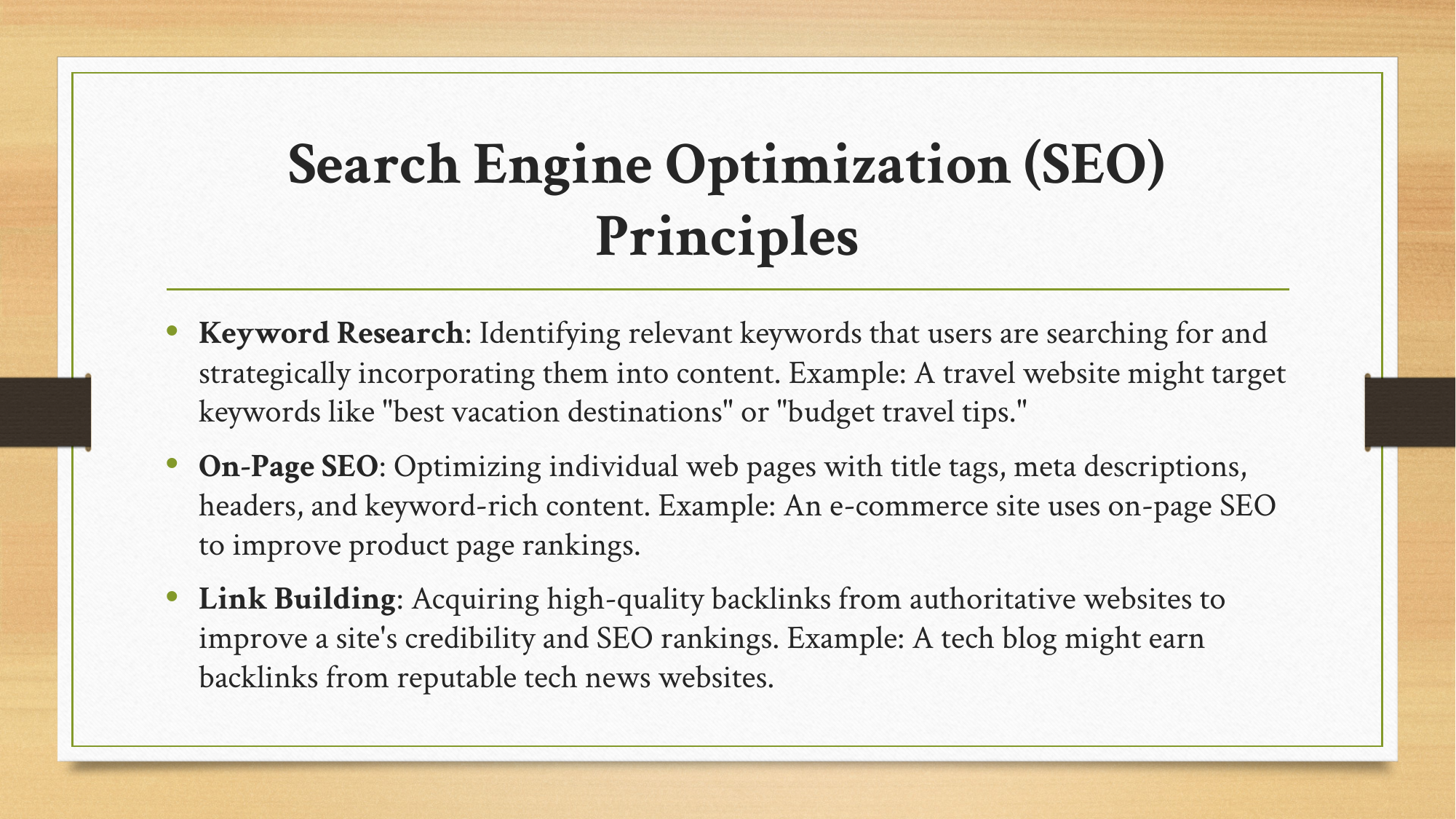

# Search Engine Optimization (SEO) Principles
Keyword Research: Identifying relevant keywords that users are searching for and strategically incorporating them into content. Example: A travel website might target keywords like "best vacation destinations" or "budget travel tips."
On-Page SEO: Optimizing individual web pages with title tags, meta descriptions, headers, and keyword-rich content. Example: An e-commerce site uses on-page SEO to improve product page rankings.
Link Building: Acquiring high-quality backlinks from authoritative websites to improve a site's credibility and SEO rankings. Example: A tech blog might earn backlinks from reputable tech news websites.